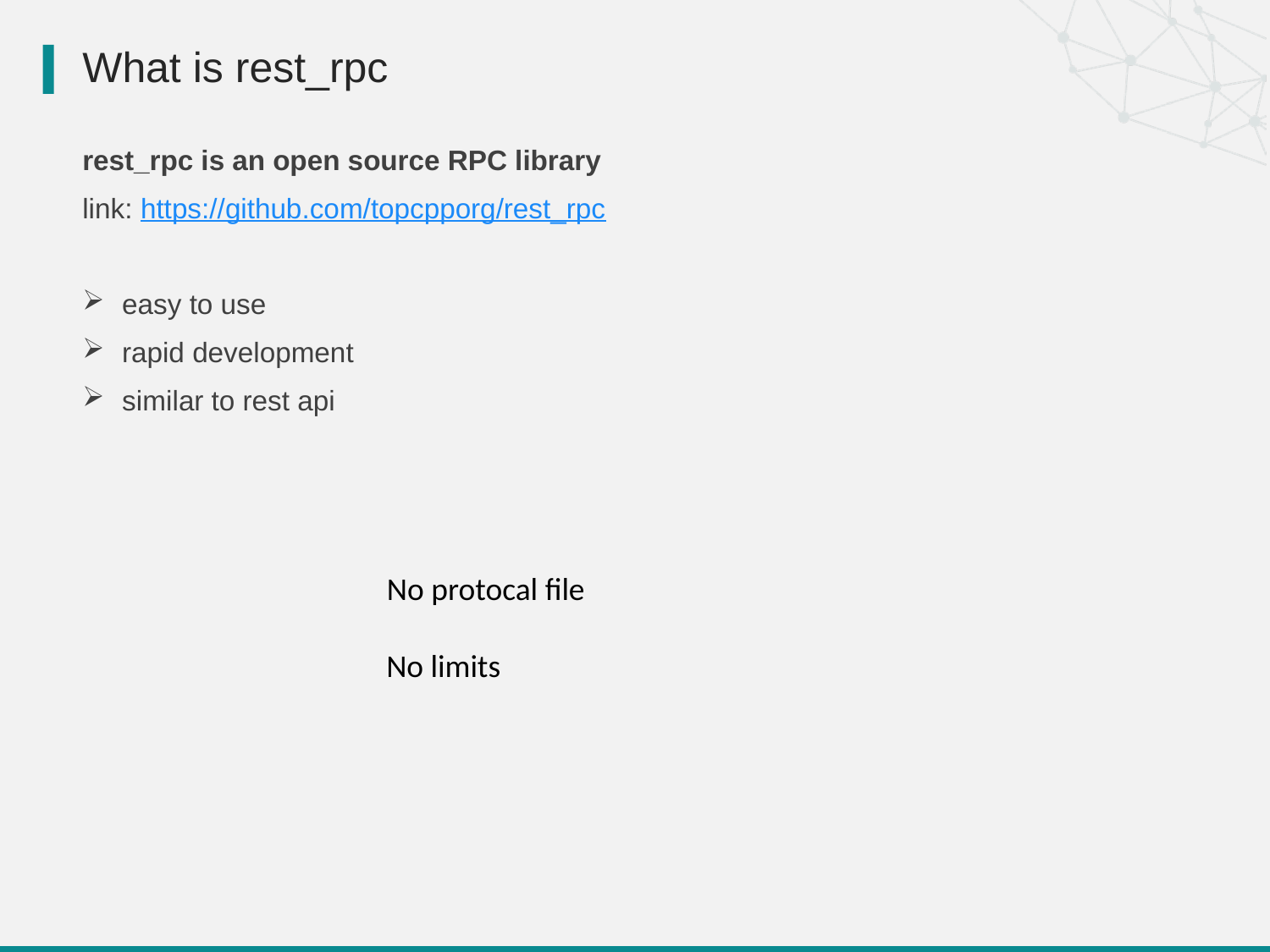

# What is rest_rpc
rest_rpc is an open source RPC library
link: https://github.com/topcpporg/rest_rpc

easy to use
rapid development
similar to rest api
No protocal file
No limits